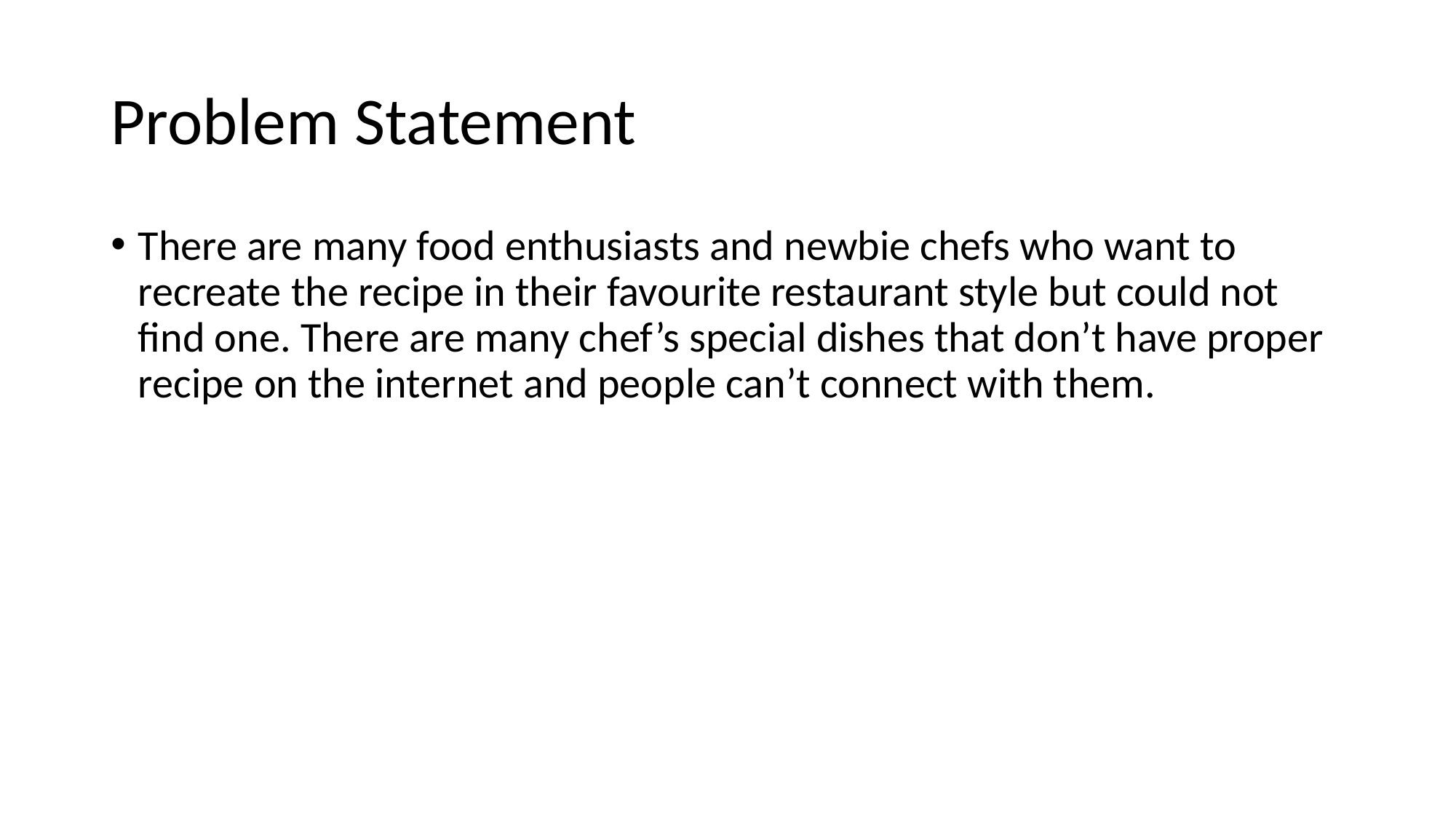

# Problem Statement
There are many food enthusiasts and newbie chefs who want to recreate the recipe in their favourite restaurant style but could not find one. There are many chef’s special dishes that don’t have proper recipe on the internet and people can’t connect with them.